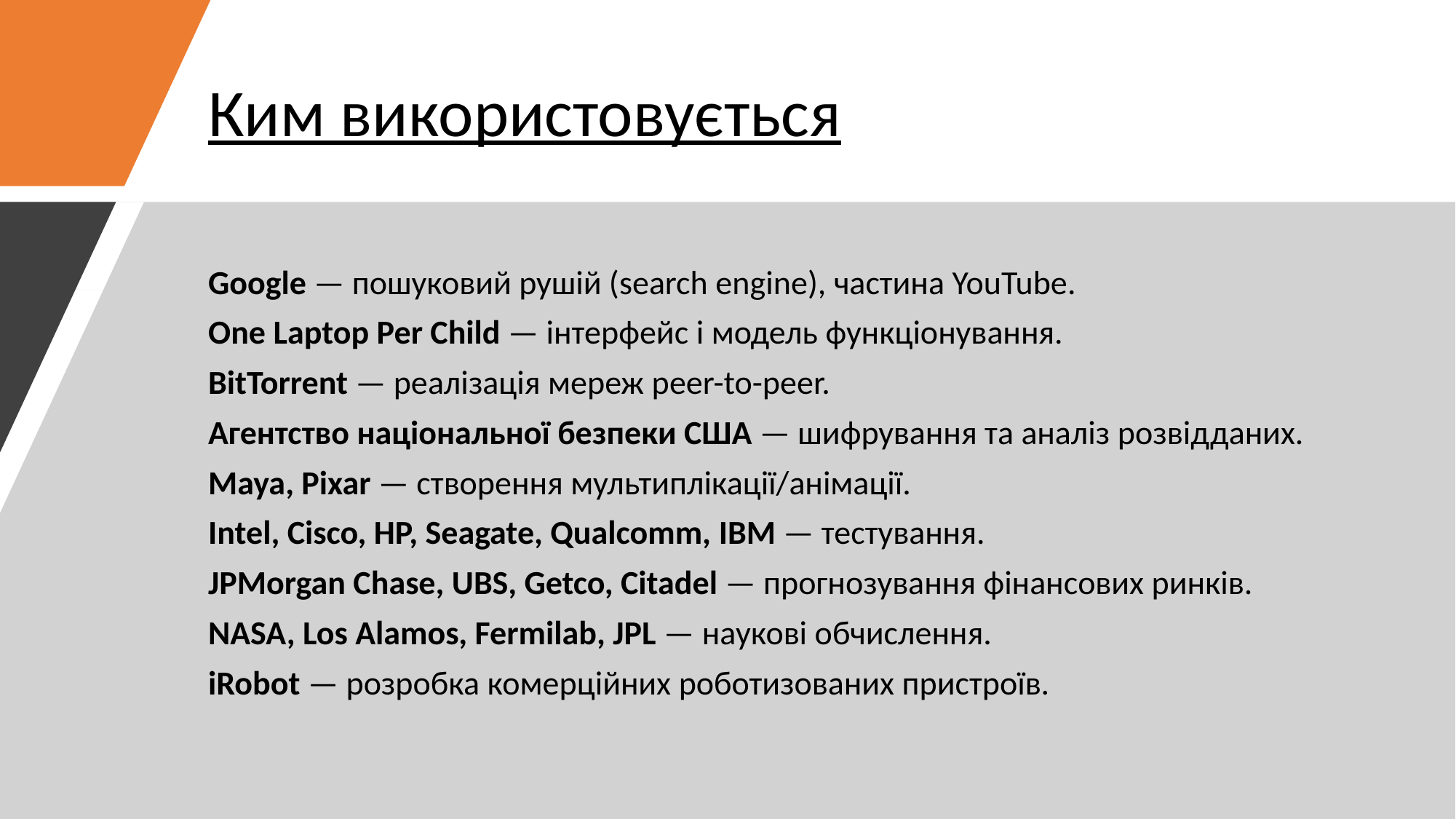

# Ким використовується

Google — пошуковий рушій (search engine), частина YouTube.
One Laptop Per Child — інтерфейс і модель функціонування.
BitTorrent — реалізація мереж peer-to-peer.
Агентство національної безпеки США — шифрування та аналіз розвідданих.
Maya, Pixar — створення мультиплікації/анімації.
Intel, Cisco, HP, Seagate, Qualcomm, IBM — тестування.
JPMorgan Chase, UBS, Getco, Citadel — прогнозування фінансових ринків.
NASA, Los Alamos, Fermilab, JPL — наукові обчислення.
iRobot — розробка комерційних роботизованих пристроїв.